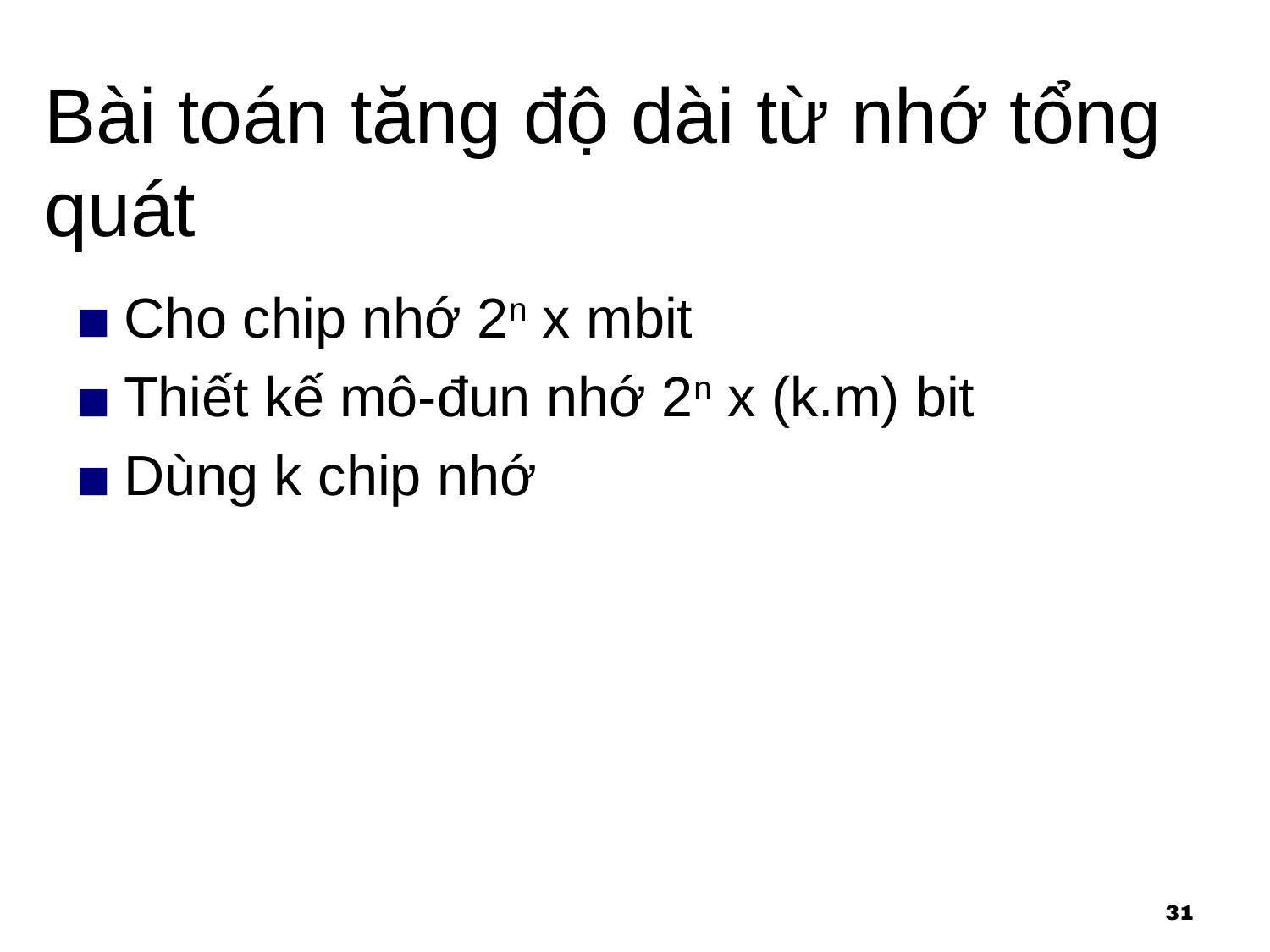

# Bài toán tăng độ dài từ nhớ tổng quát
Cho chip nhớ 2n x mbit
Thiết kế mô-đun nhớ 2n x (k.m) bit
Dùng k chip nhớ

31